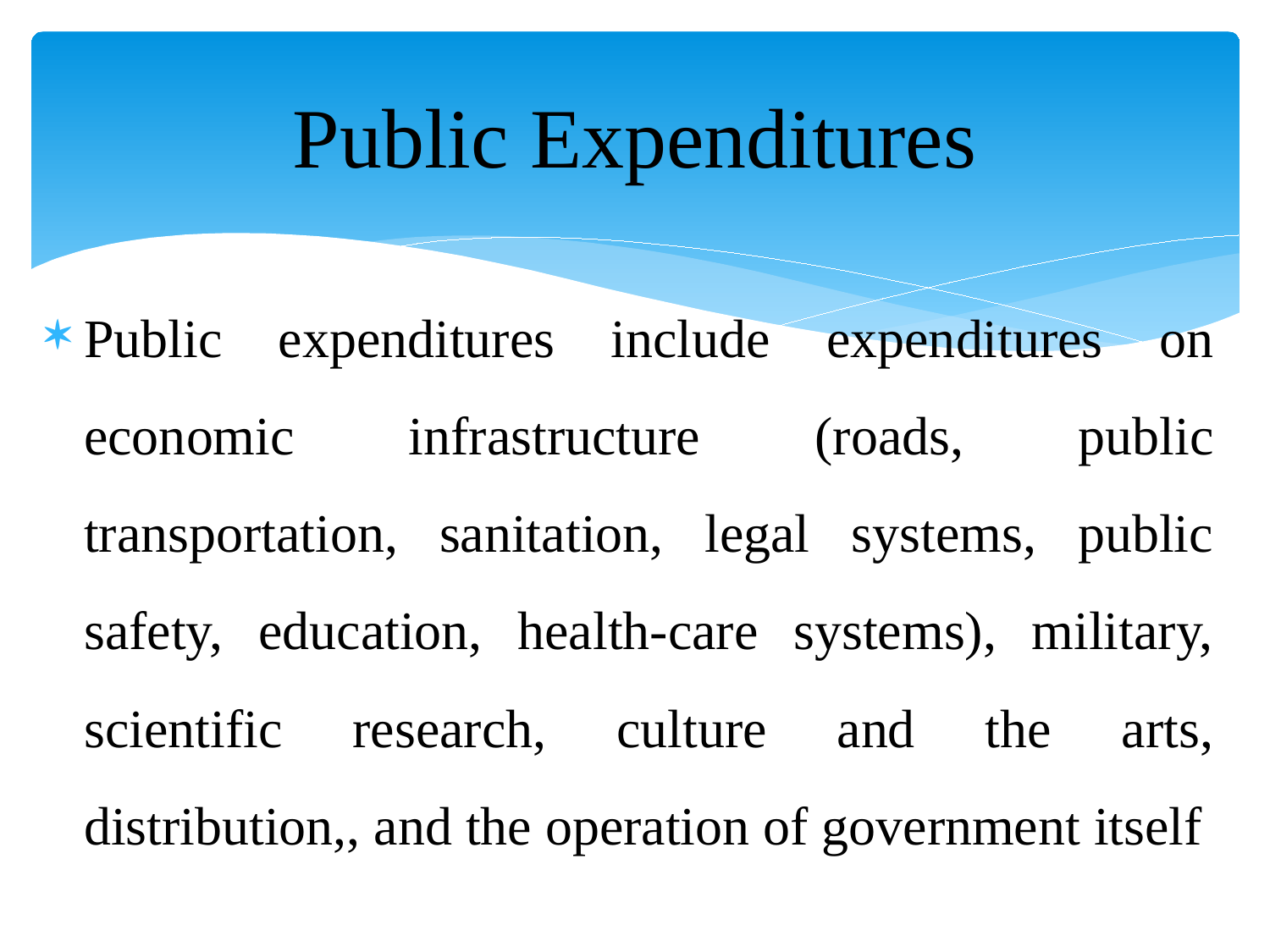

# Public Expenditures
Public expenditures include expenditures on economic infrastructure (roads, public transportation, sanitation, legal systems, public safety, education, health-care systems), military, scientific research, culture and the arts, distribution,, and the operation of government itself